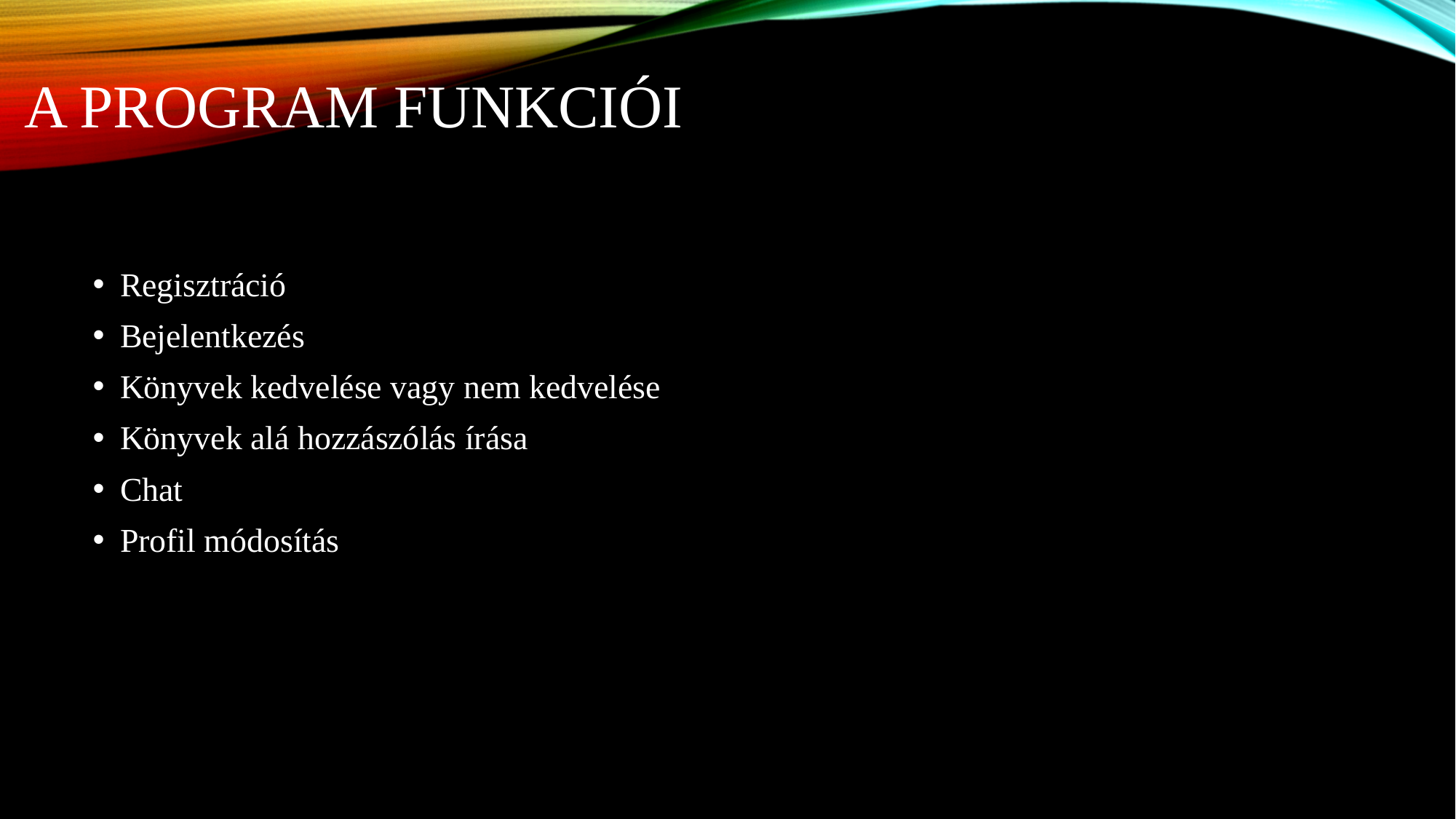

# A program funkciói
Regisztráció
Bejelentkezés
Könyvek kedvelése vagy nem kedvelése
Könyvek alá hozzászólás írása
Chat
Profil módosítás